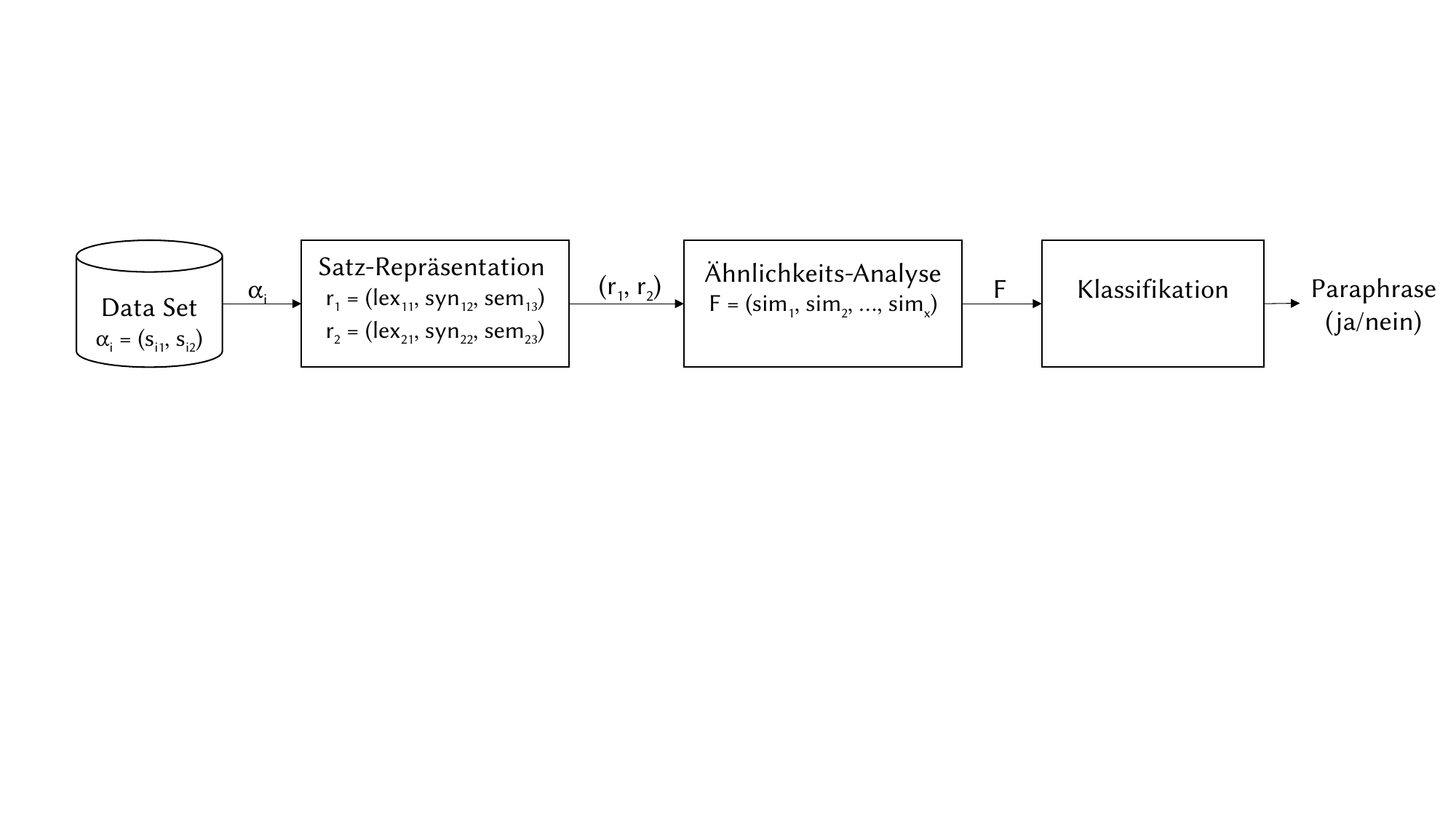

Satz-Repräsentation
r1 = (lex11, syn12, sem13)
r2 = (lex21, syn22, sem23)

Ähnlichkeits-Analyse
F = (sim1, sim2, …, simx)

Klassifikation
(r1, r2)
Paraphrase
(ja/nein)
αi
F
Data Set
αi = (si1, si2)